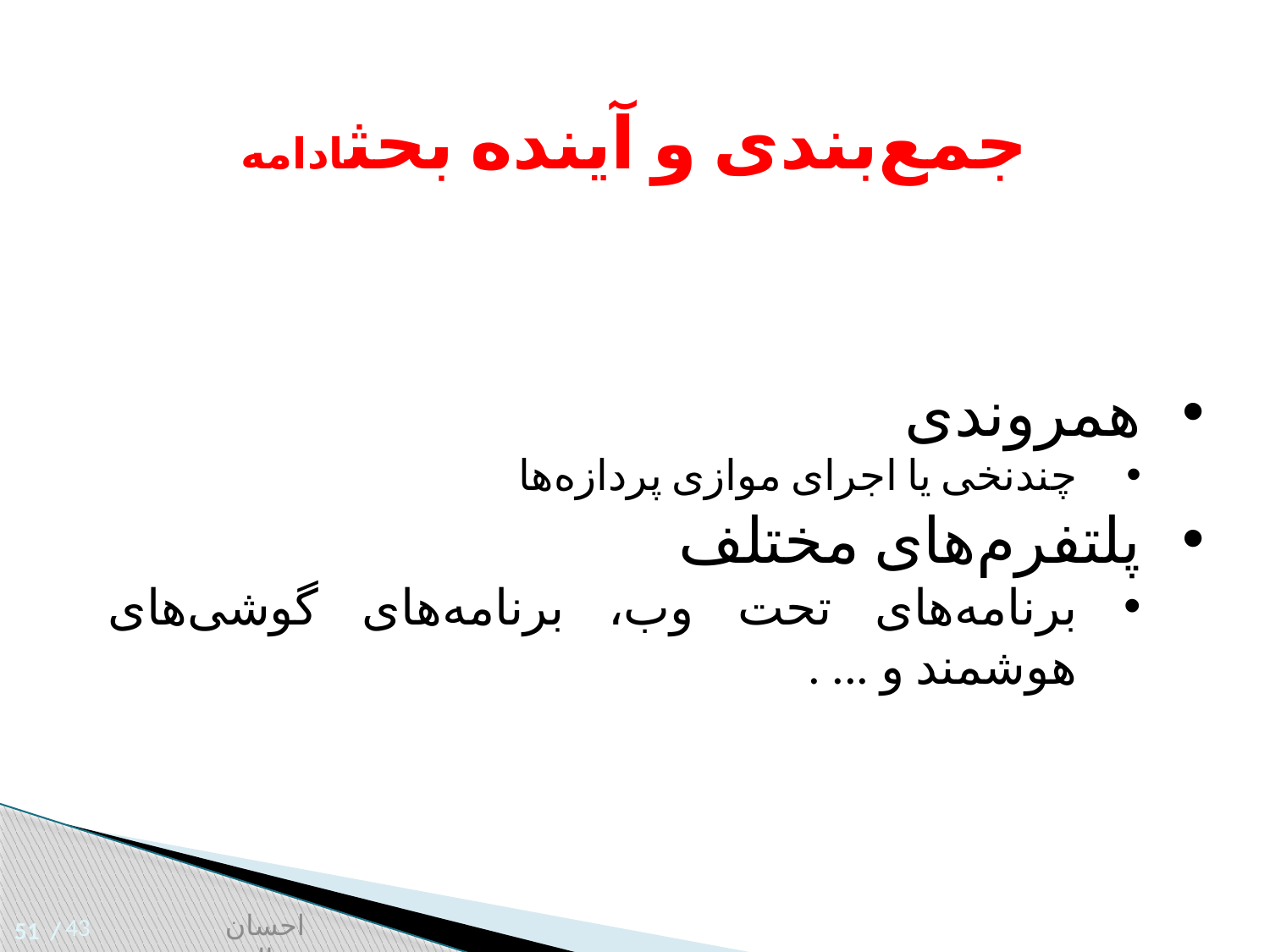

جمع‌بندی و آینده بحثادامه

همروندی
چندنخی یا اجرای موازی پردازه‌ها
پلتفرم‌های مختلف
برنامه‌های تحت وب، برنامه‌های گوشی‌های هوشمند و ... .
43
احسان عدالت